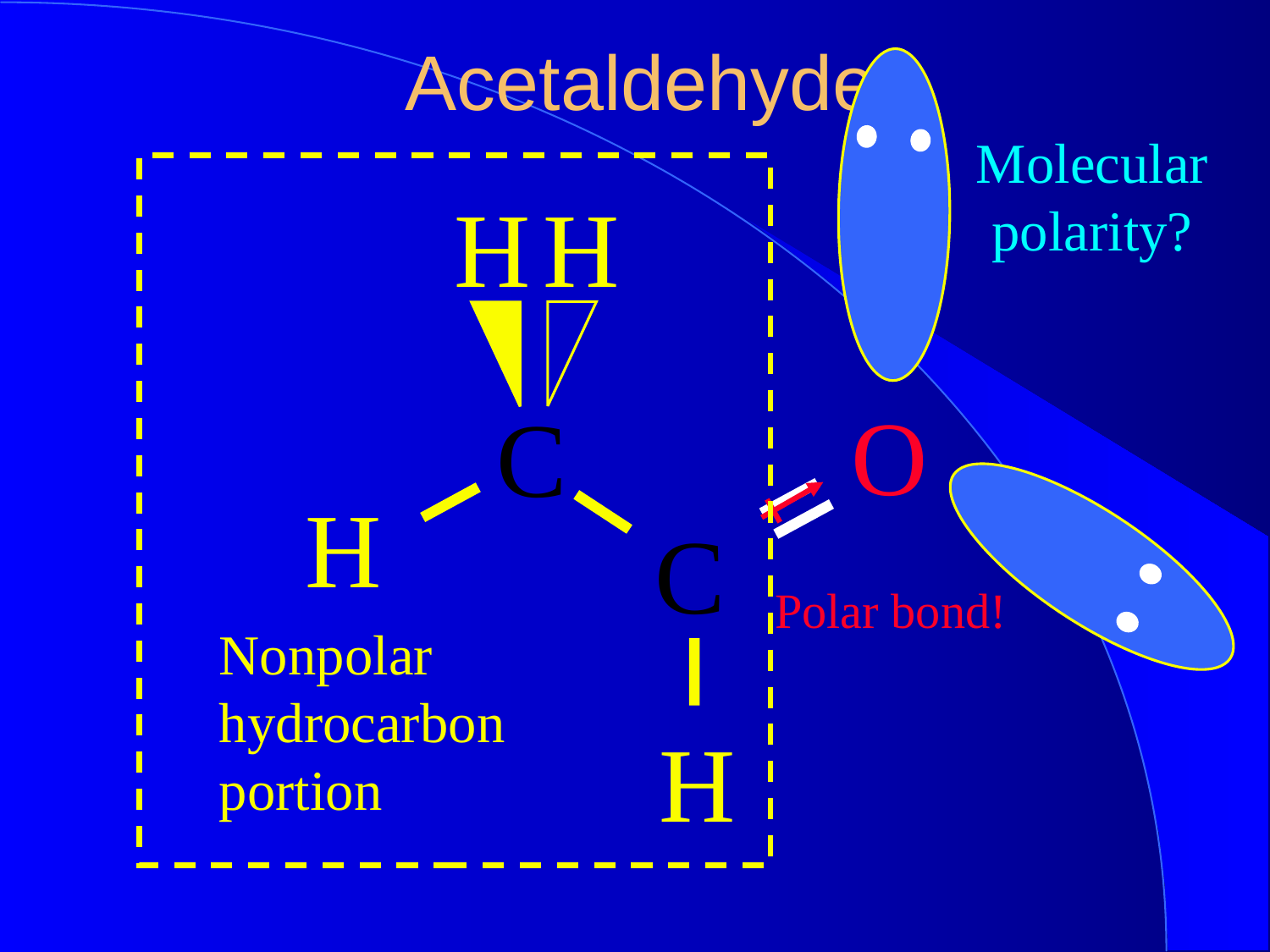

Acetaldehyde
Molecular polarity?

H
H

O
C
H

C

Polar bond!

Nonpolar hydrocarbon  portion

H